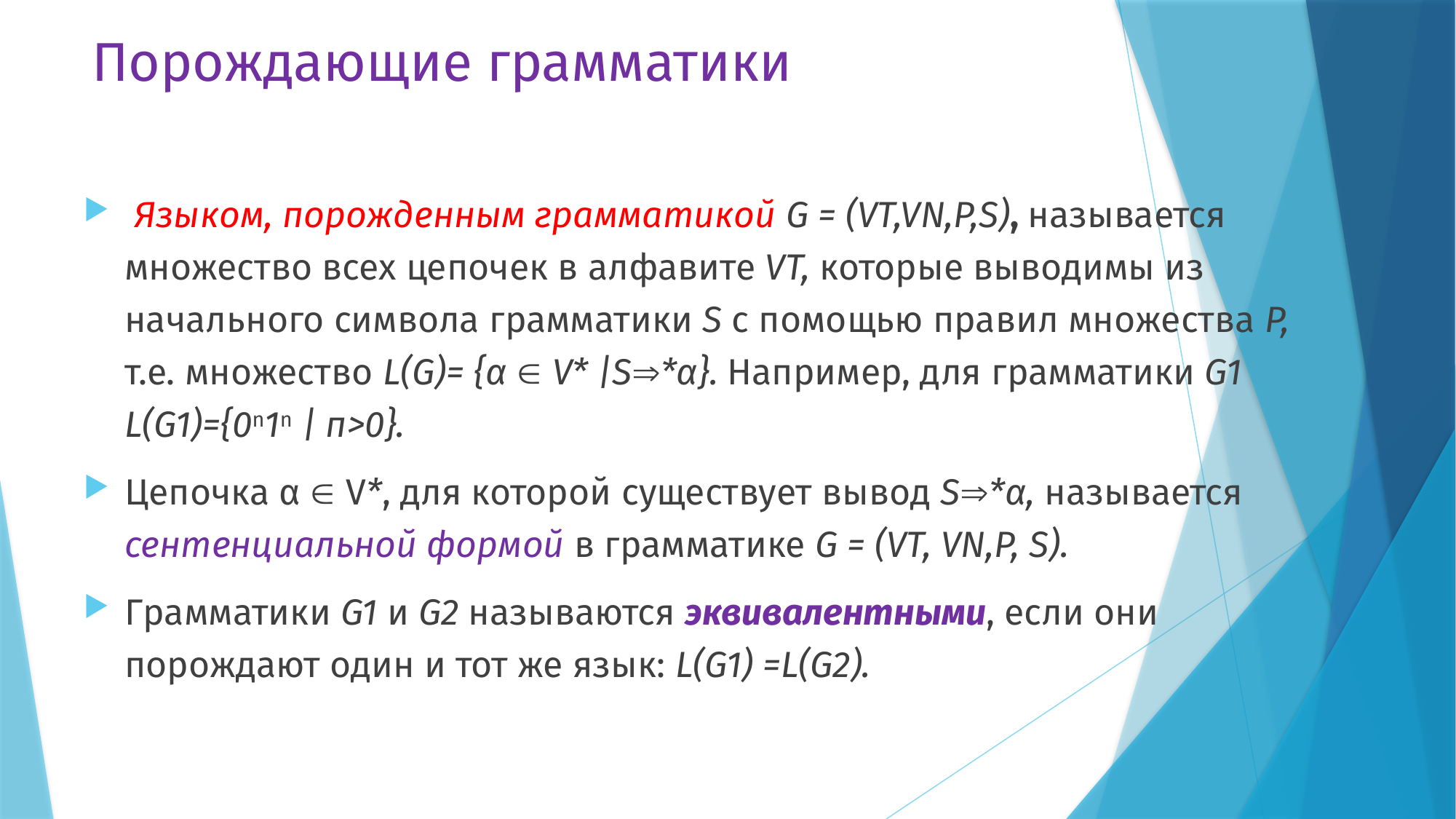

# Порождающие грамматики
 Языком, порожденным грамматикой G = (VT,VN,P,S), называется множество всех цепочек в алфавите VT, которые выводимы из начального символа грамматики S с помощью правил множества Р, т.е. множество L(G)= {α ∈ V* |S⇒*α}. Например, для грамматики G1   L(G1)={0n1n | п>0}.
Цепочка α ∈ V*, для которой существует вывод S⇒*α, называется сентенциальной формой в грамматике G = (VT, VN,P, S).
Грамматики G1 и G2 называются эквивалентными, если они порождают один и тот же язык: L(G1) =L(G2).